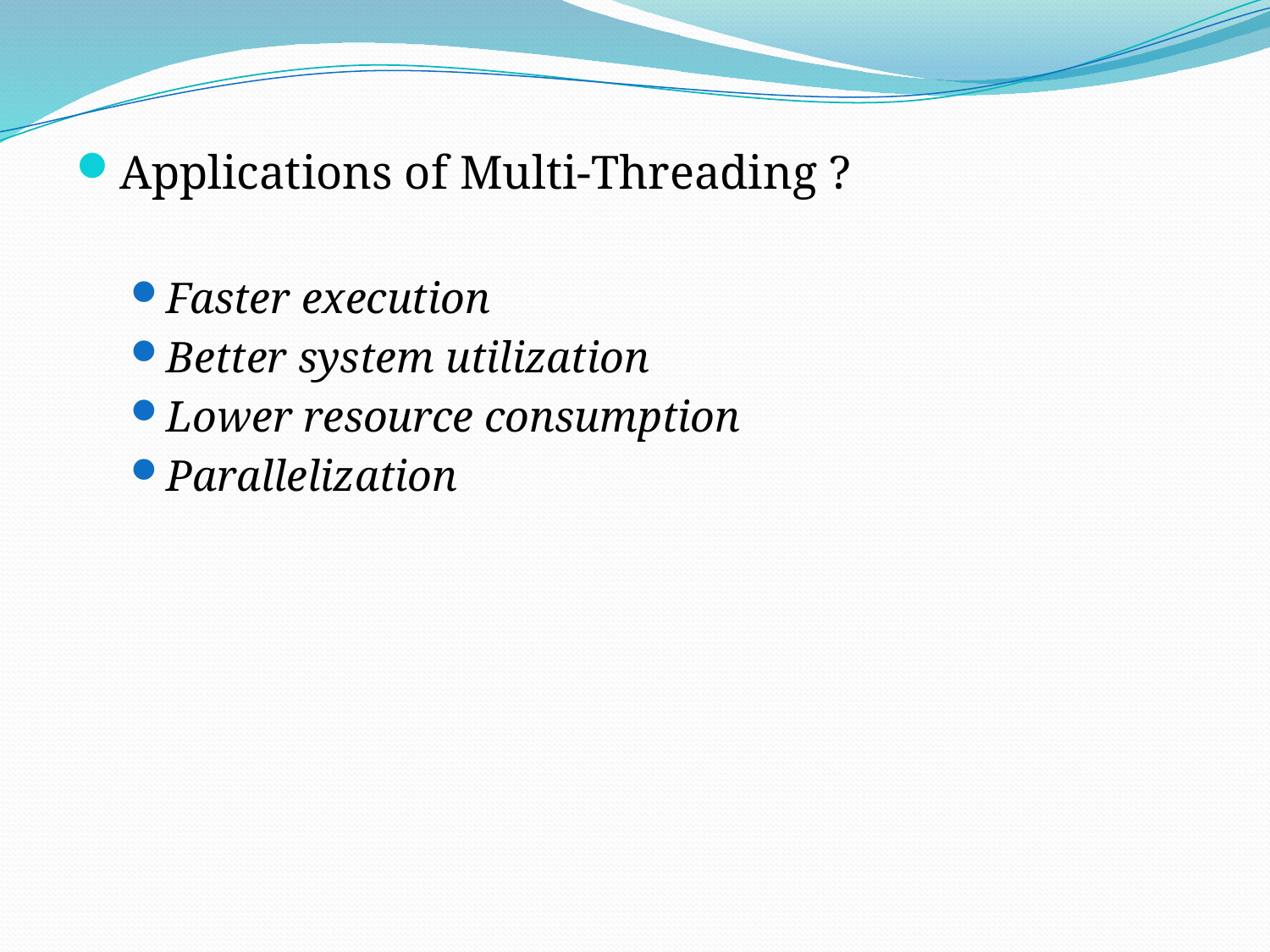

Applications of Multi-Threading ?

Faster execution
Better system utilization
Lower resource consumption
Parallelization